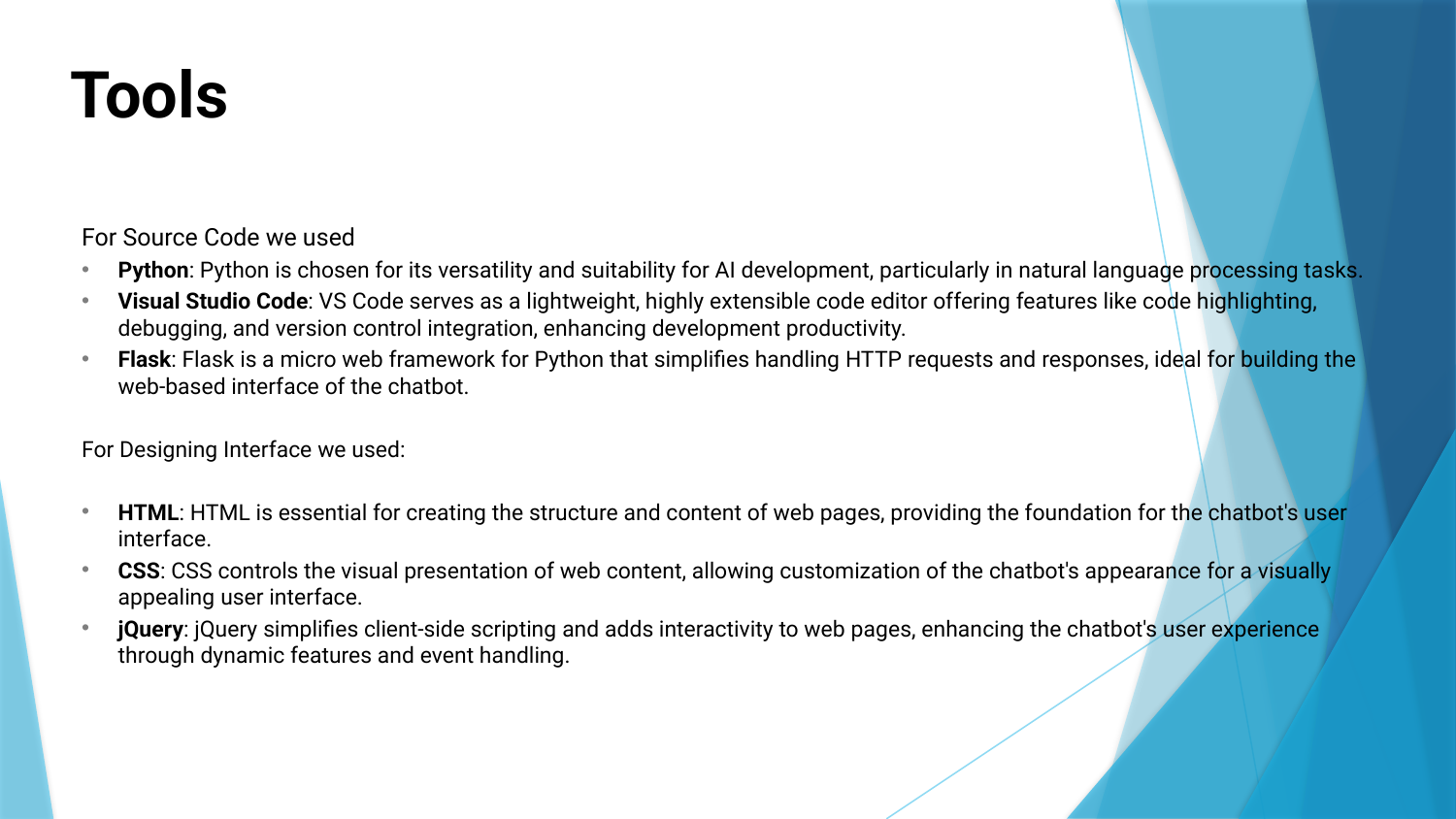

# Tools
For Source Code we used
Python: Python is chosen for its versatility and suitability for AI development, particularly in natural language processing tasks.
Visual Studio Code: VS Code serves as a lightweight, highly extensible code editor offering features like code highlighting, debugging, and version control integration, enhancing development productivity.
Flask: Flask is a micro web framework for Python that simplifies handling HTTP requests and responses, ideal for building the web-based interface of the chatbot.

For Designing Interface we used:

HTML: HTML is essential for creating the structure and content of web pages, providing the foundation for the chatbot's user interface.
CSS: CSS controls the visual presentation of web content, allowing customization of the chatbot's appearance for a visually appealing user interface.
jQuery: jQuery simplifies client-side scripting and adds interactivity to web pages, enhancing the chatbot's user experience through dynamic features and event handling.